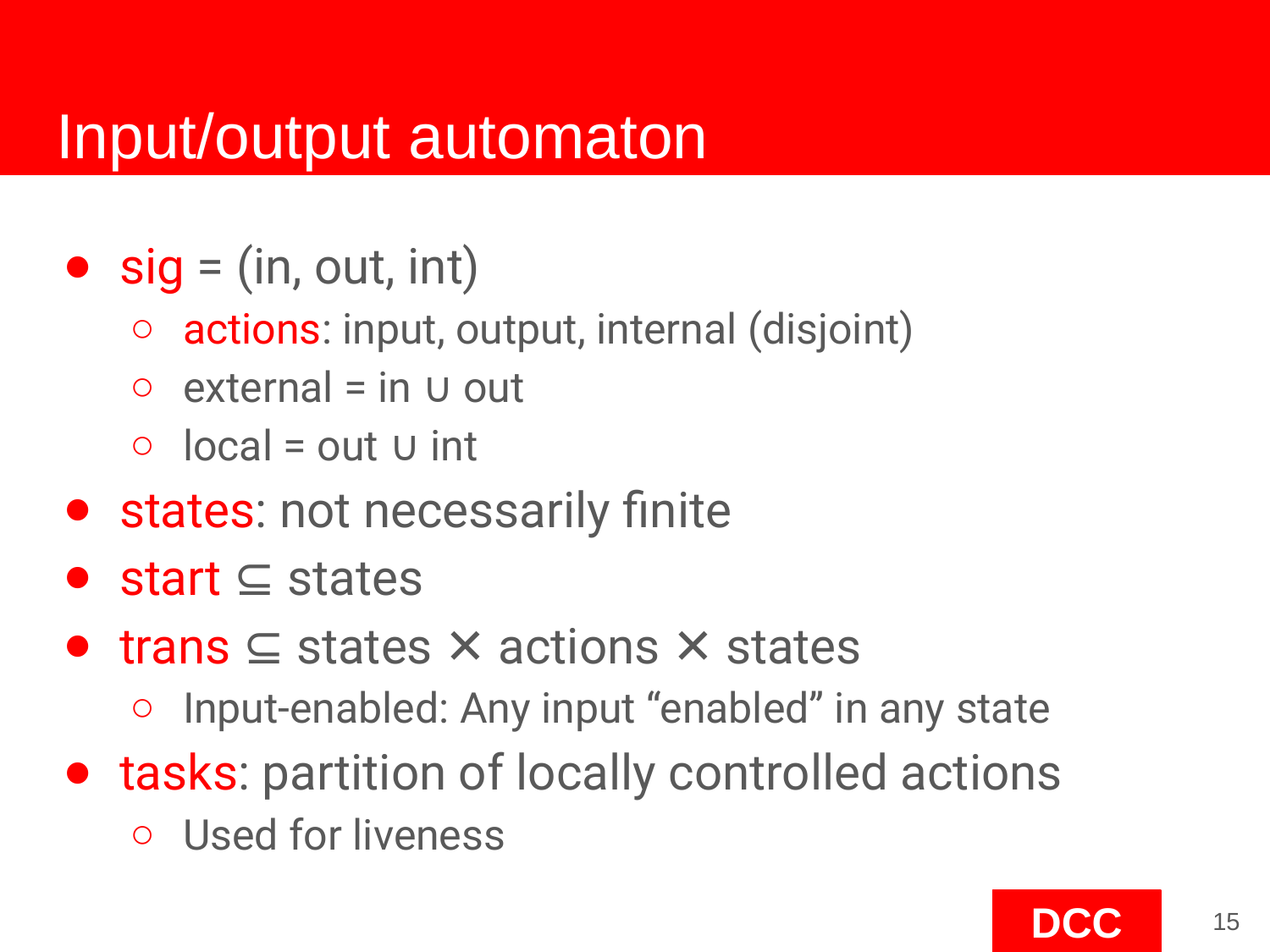

# Input/output automaton
sig = (in, out, int)
actions: input, output, internal (disjoint)
external = in ∪ out
local = out ∪ int
states: not necessarily finite
start ⊆ states
trans ⊆ states ✕ actions ✕ states
Input-enabled: Any input “enabled” in any state
tasks: partition of locally controlled actions
Used for liveness
15